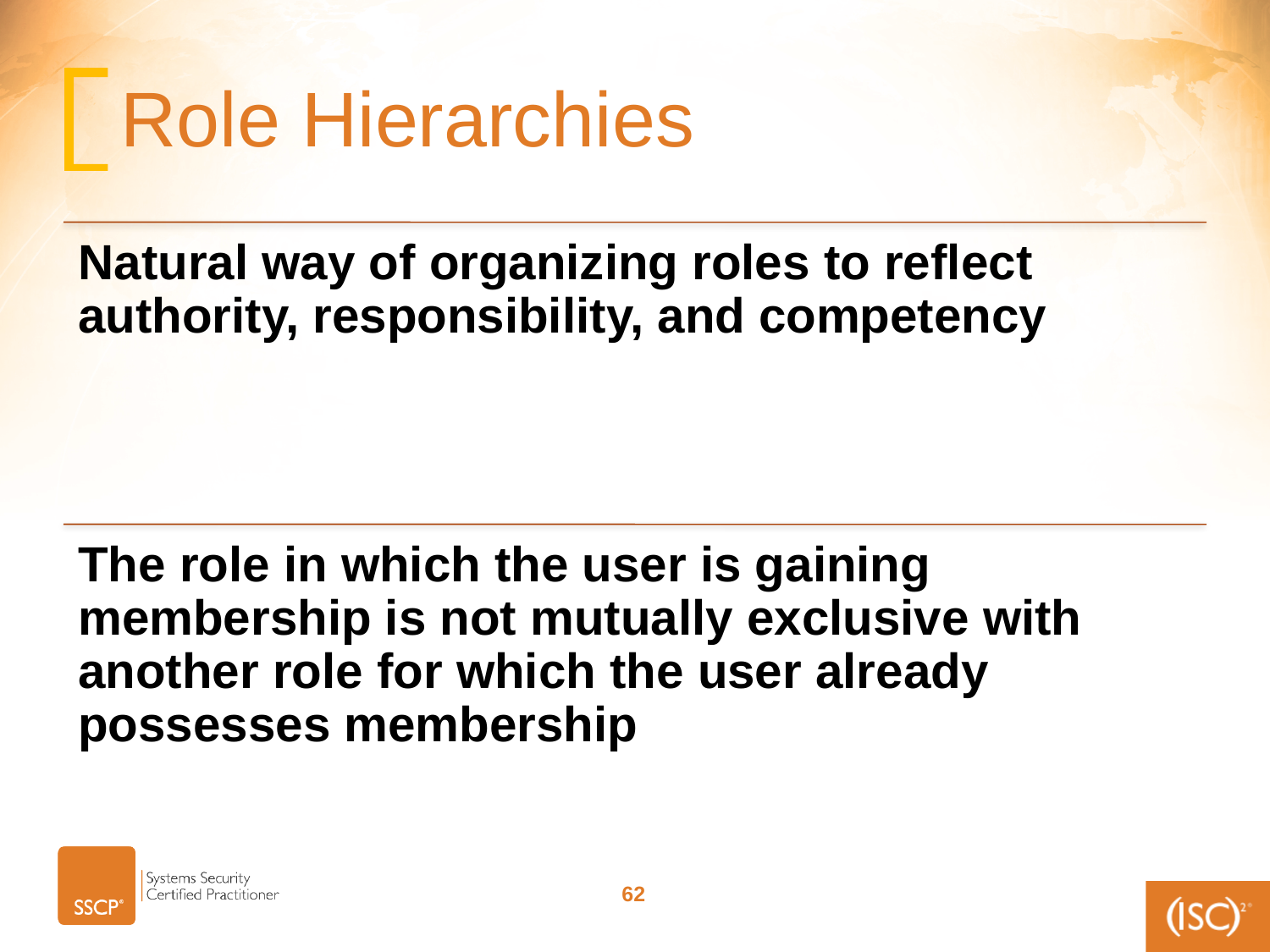

# Role Hierarchies
Natural way of organizing roles to reflect authority, responsibility, and competency
The role in which the user is gaining membership is not mutually exclusive with another role for which the user already possesses membership